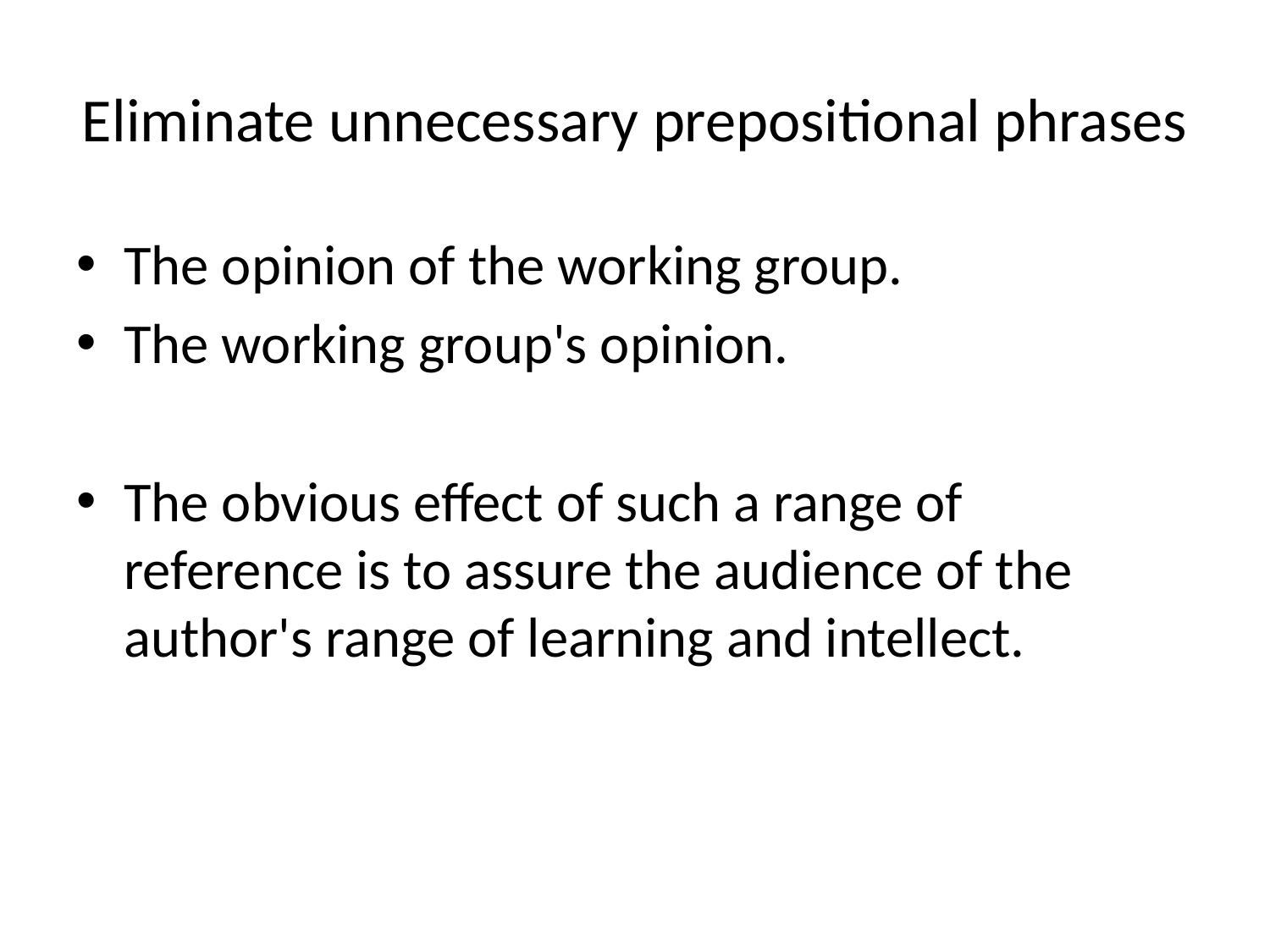

# Eliminate unnecessary prepositional phrases
The opinion of the working group.
The working group's opinion.

The obvious effect of such a range of reference is to assure the audience of the author's range of learning and intellect.